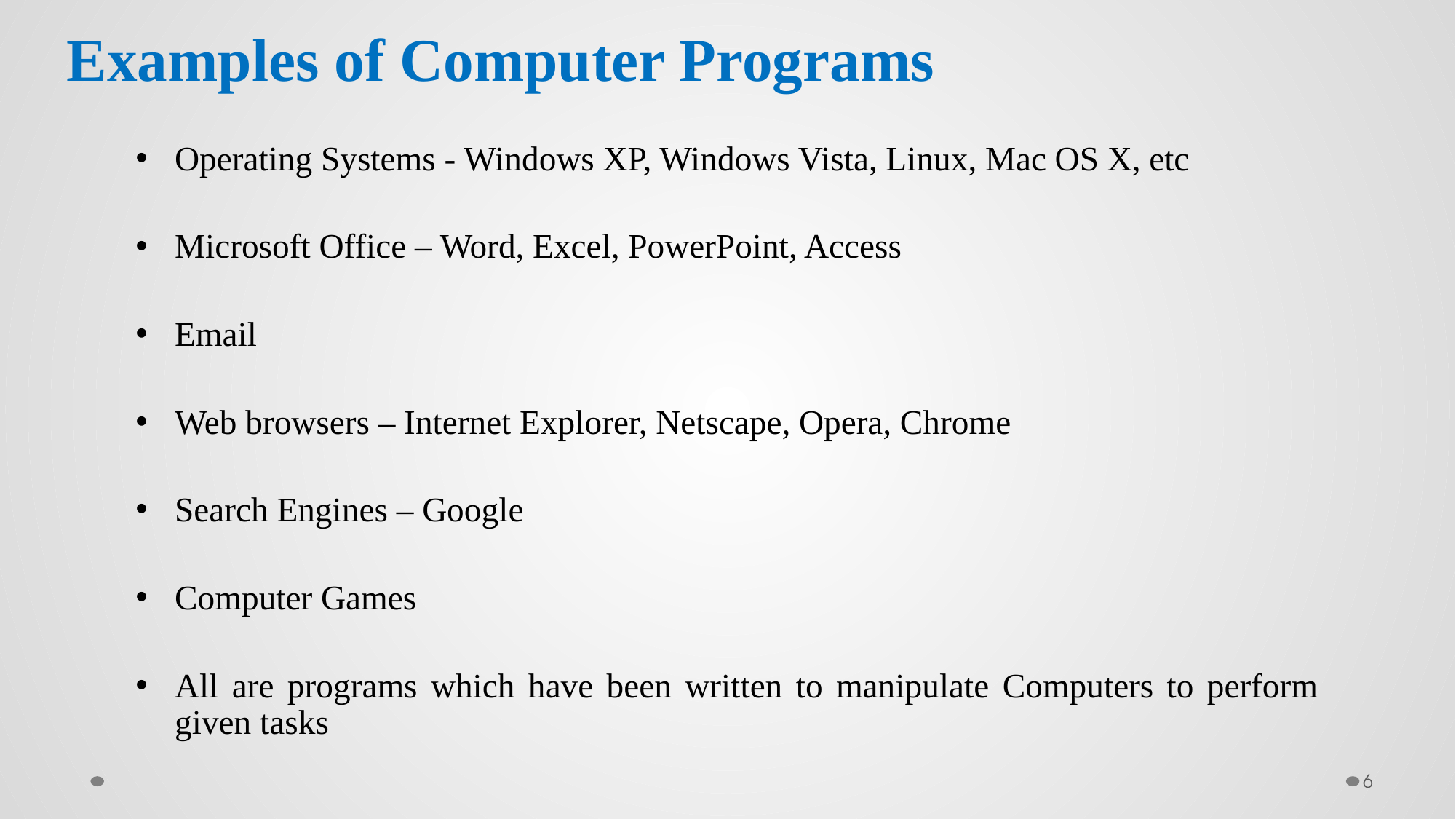

# Examples of Computer Programs
Operating Systems - Windows XP, Windows Vista, Linux, Mac OS X, etc

Microsoft Office – Word, Excel, PowerPoint, Access

Email

Web browsers – Internet Explorer, Netscape, Opera, Chrome

Search Engines – Google

Computer Games

All are programs which have been written to manipulate Computers to perform given tasks

6